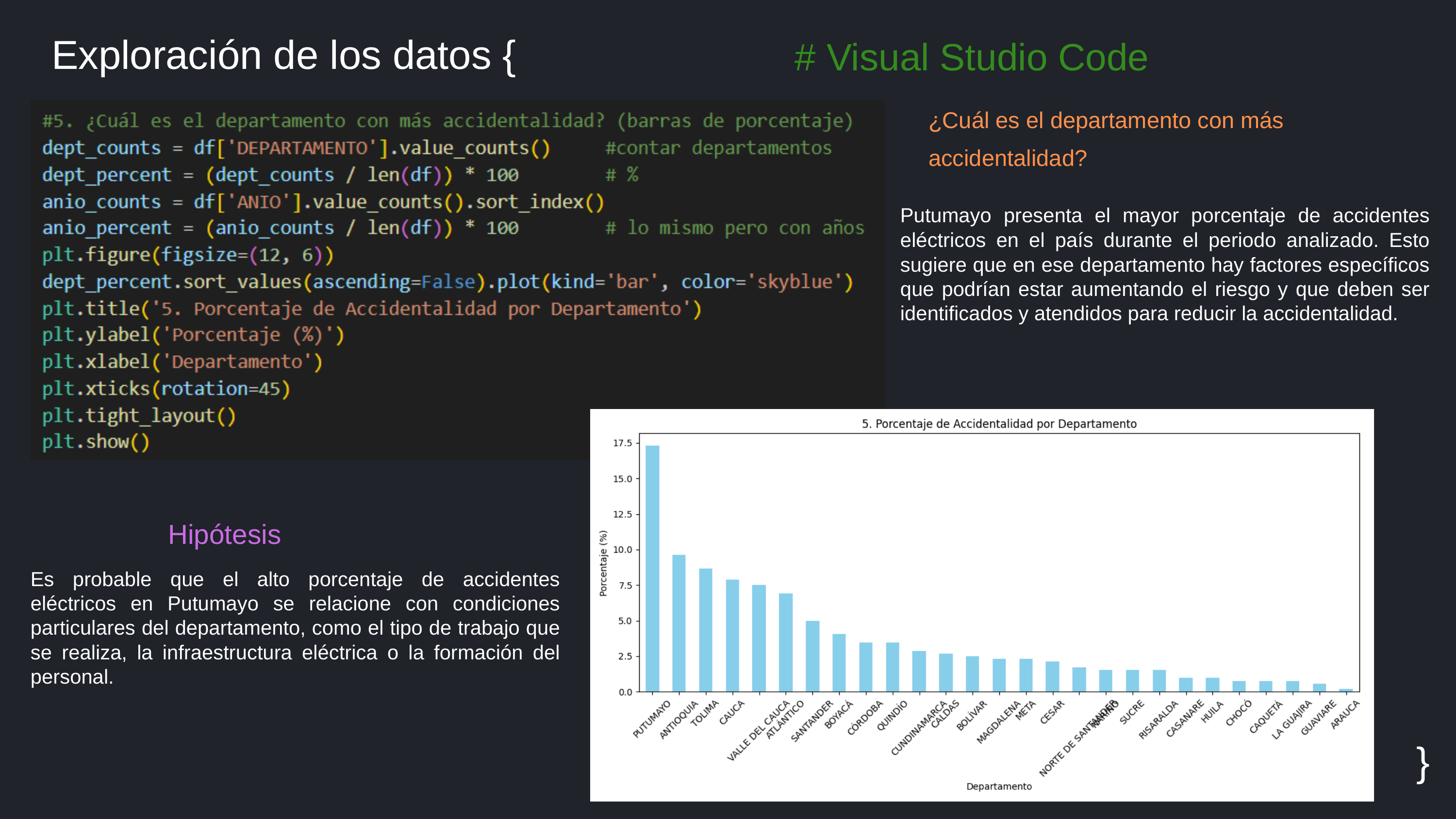

# Visual Studio Code
Exploración de los datos {
¿Cuál es el departamento con más accidentalidad?

Putumayo presenta el mayor porcentaje de accidentes eléctricos en el país durante el periodo analizado. Esto sugiere que en ese departamento hay factores específicos que podrían estar aumentando el riesgo y que deben ser identificados y atendidos para reducir la accidentalidad.

Hipótesis
Es probable que el alto porcentaje de accidentes eléctricos en Putumayo se relacione con condiciones particulares del departamento, como el tipo de trabajo que se realiza, la infraestructura eléctrica o la formación del personal.
}